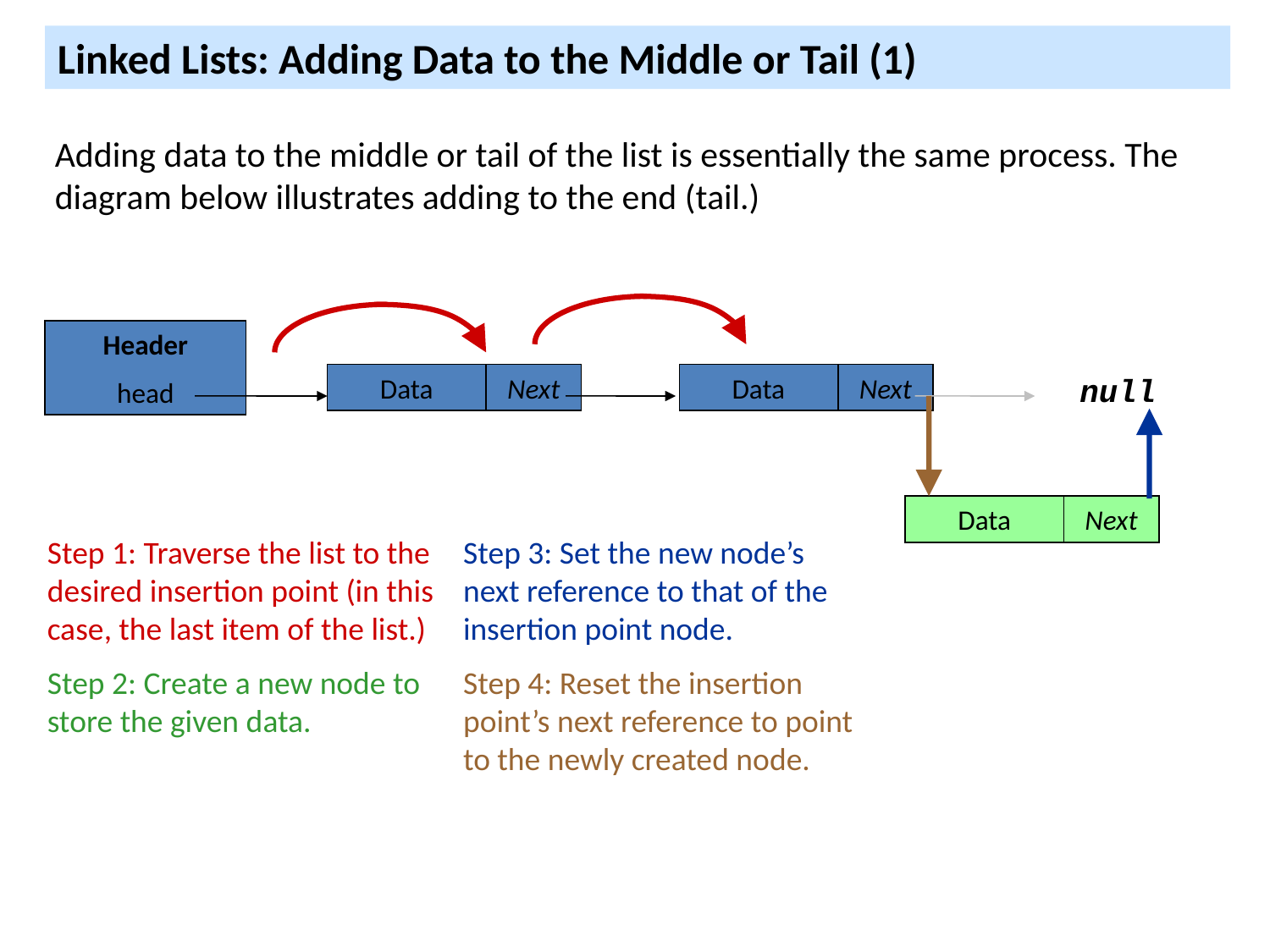

Linked Lists: Adding Data to the Middle or Tail (1)
Adding data to the middle or tail of the list is essentially the same process. The diagram below illustrates adding to the end (tail.)

Header
head
Data
Next
Data
Next
null

Data
Next
Step 1: Traverse the list to the desired insertion point (in this case, the last item of the list.)
Step 2: Create a new node to store the given data.
Step 3: Set the new node’s next reference to that of the insertion point node.
Step 4: Reset the insertion point’s next reference to point to the newly created node.